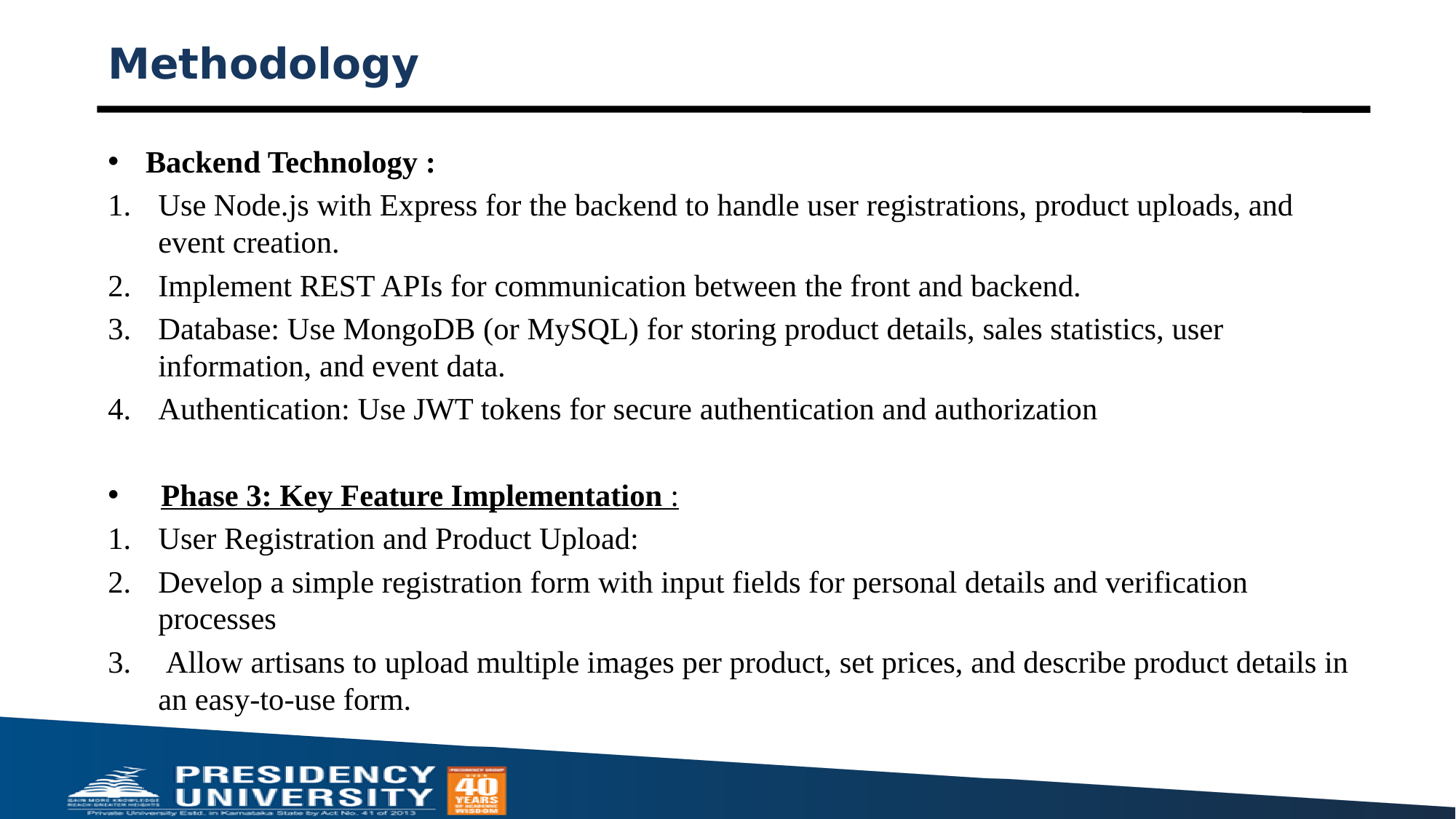

# Methodology
Backend Technology :
Use Node.js with Express for the backend to handle user registrations, product uploads, and event creation.
Implement REST APIs for communication between the front and backend.
Database: Use MongoDB (or MySQL) for storing product details, sales statistics, user information, and event data.
Authentication: Use JWT tokens for secure authentication and authorization

  Phase 3: Key Feature Implementation :
User Registration and Product Upload:
Develop a simple registration form with input fields for personal details and verification     processes
 Allow artisans to upload multiple images per product, set prices, and describe product details in an easy-to-use form.